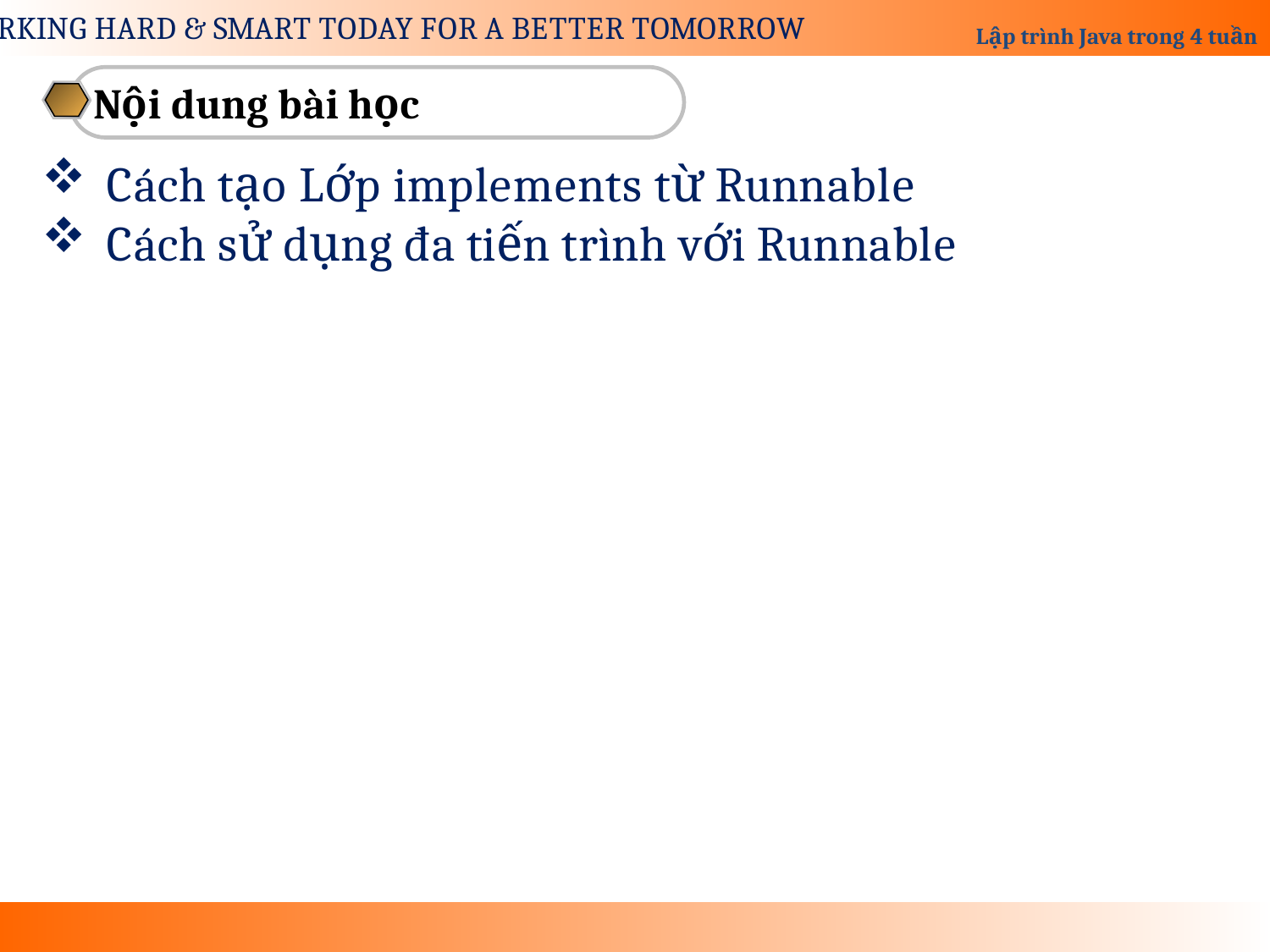

Nội dung bài học

Cách tạo Lớp implements từ Runnable
Cách sử dụng đa tiến trình với Runnable